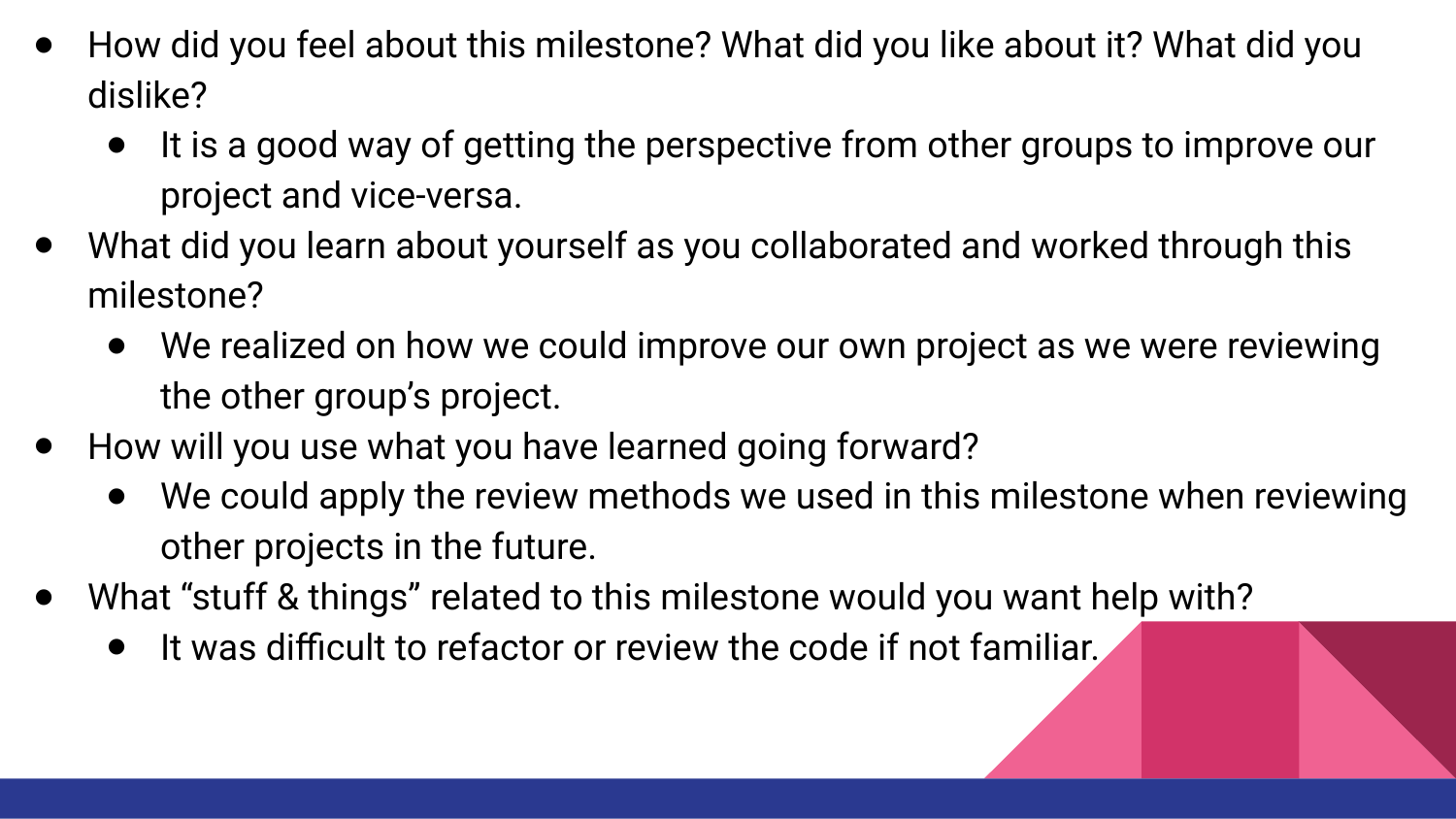

How did you feel about this milestone? What did you like about it? What did you dislike?
It is a good way of getting the perspective from other groups to improve our project and vice-versa.
What did you learn about yourself as you collaborated and worked through this milestone?
We realized on how we could improve our own project as we were reviewing the other group’s project.
How will you use what you have learned going forward?
We could apply the review methods we used in this milestone when reviewing other projects in the future.
What “stuff & things” related to this milestone would you want help with?
It was difficult to refactor or review the code if not familiar.